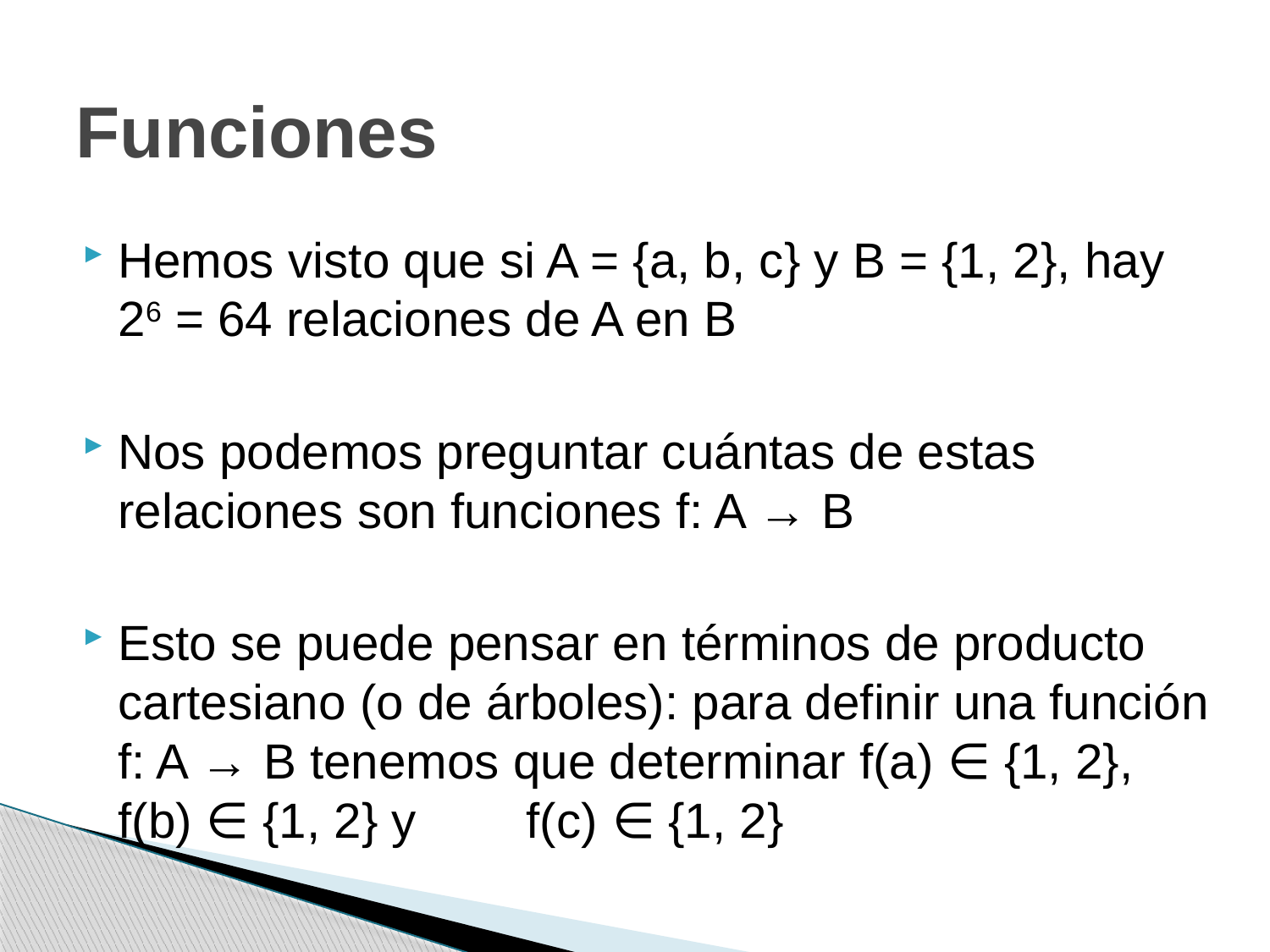

# Funciones
Hemos visto que si A = {a, b, c} y B = {1, 2}, hay 26 = 64 relaciones de A en B

Nos podemos preguntar cuántas de estas relaciones son funciones f: A → B

Esto se puede pensar en términos de producto cartesiano (o de árboles): para definir una función f: A → B tenemos que determinar f(a) ∈ {1, 2}, f(b) ∈ {1, 2} y        f(c) ∈ {1, 2}